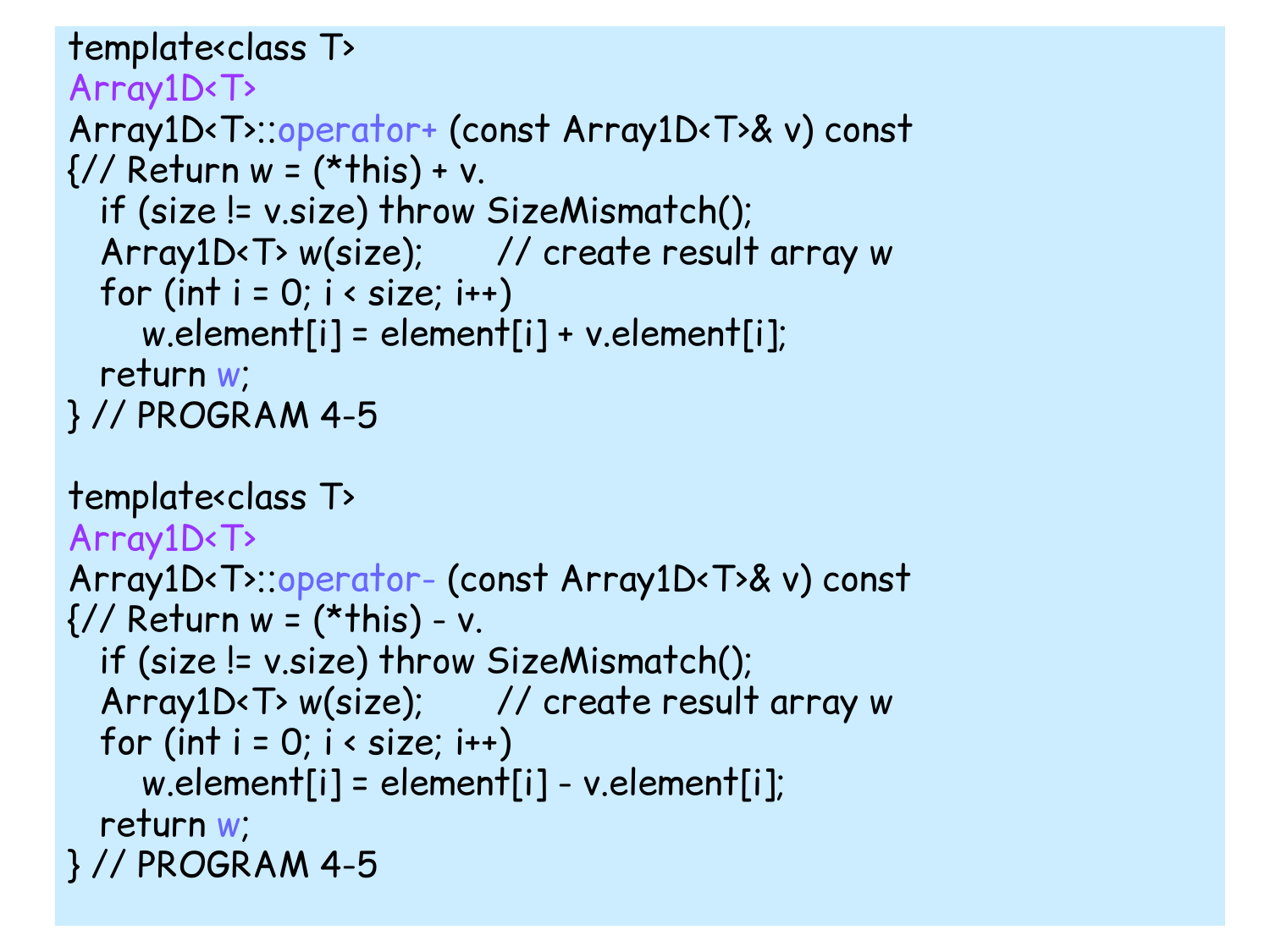

template<class T>
Array1D<T>
Array1D<T>::operator+ (const Array1D<T>& v) const
{// Return w = (*this) + v.
   if (size != v.size) throw SizeMismatch();
   Array1D<T> w(size); 	// create result array w
   for (int i = 0; i < size; i++)
       w.element[i] = element[i] + v.element[i];
   return w;
} // PROGRAM 4-5

template<class T>
Array1D<T>
Array1D<T>::operator- (const Array1D<T>& v) const
{// Return w = (*this) - v.
   if (size != v.size) throw SizeMismatch();
   Array1D<T> w(size); 	// create result array w
   for (int i = 0; i < size; i++)
       w.element[i] = element[i] - v.element[i];
   return w;
} // PROGRAM 4-5
# 4.1.4 The Class Array 1D

16